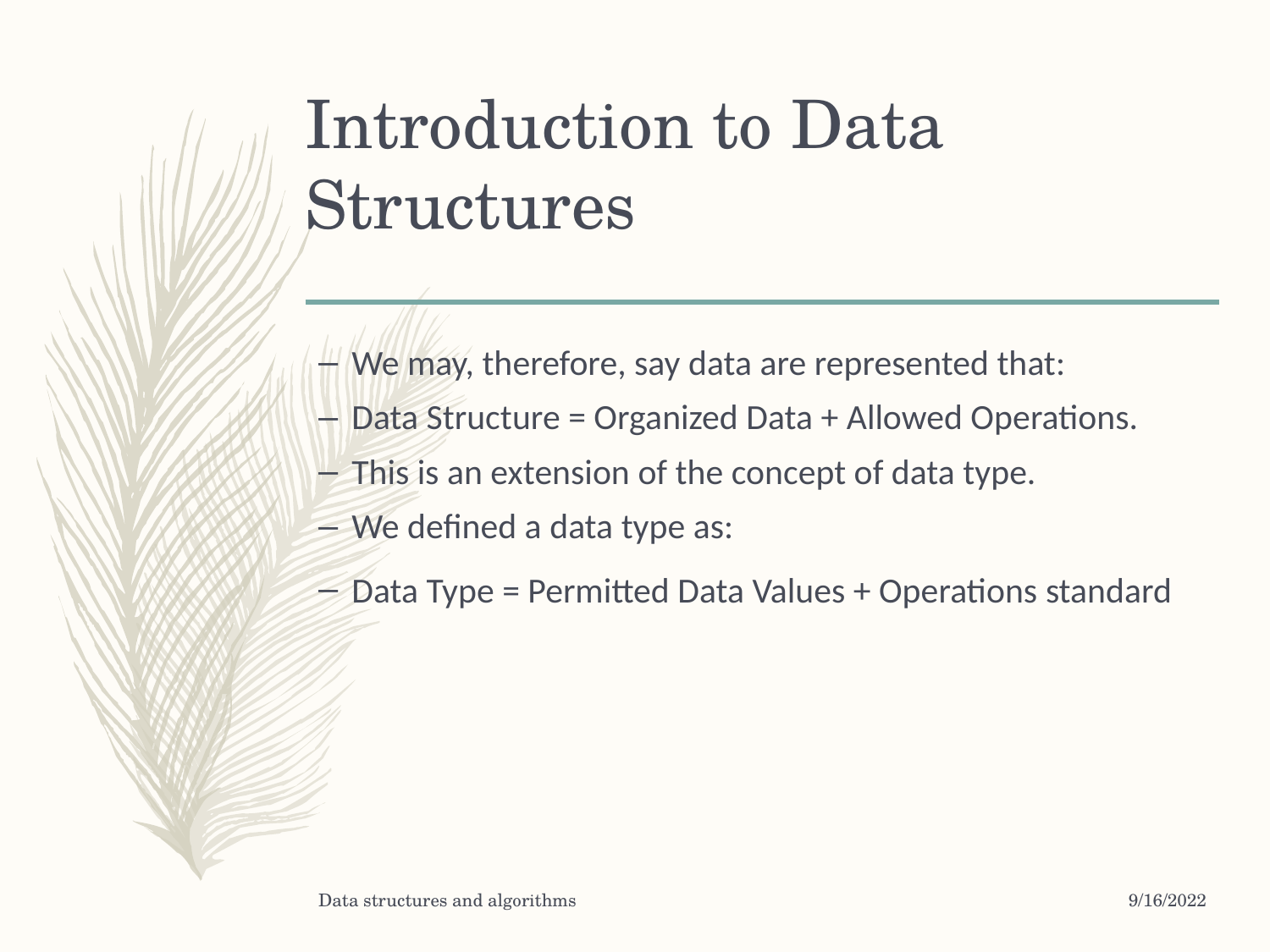

# Introduction to Data Structures
We may, therefore, say data are represented that:
Data Structure = Organized Data + Allowed Operations.
This is an extension of the concept of data type.
We defined a data type as:
Data Type = Permitted Data Values + Operations standard

Data structures and algorithms
9/16/2022